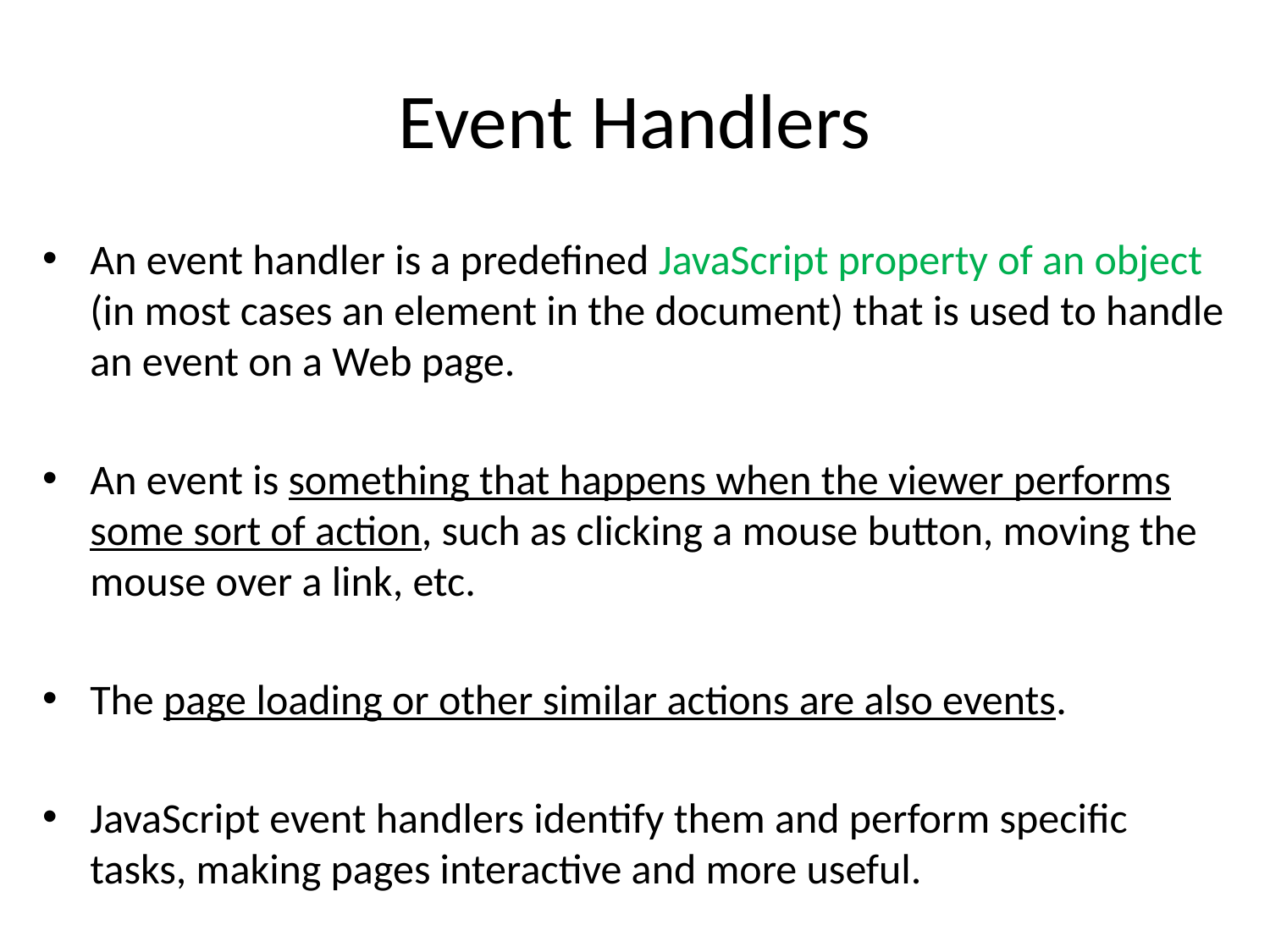

# Event Handlers
An event handler is a predefined JavaScript property of an object (in most cases an element in the document) that is used to handle an event on a Web page.

An event is something that happens when the viewer performs some sort of action, such as clicking a mouse button, moving the mouse over a link, etc.

The page loading or other similar actions are also events.

JavaScript event handlers identify them and perform specific  tasks, making pages interactive and more useful.